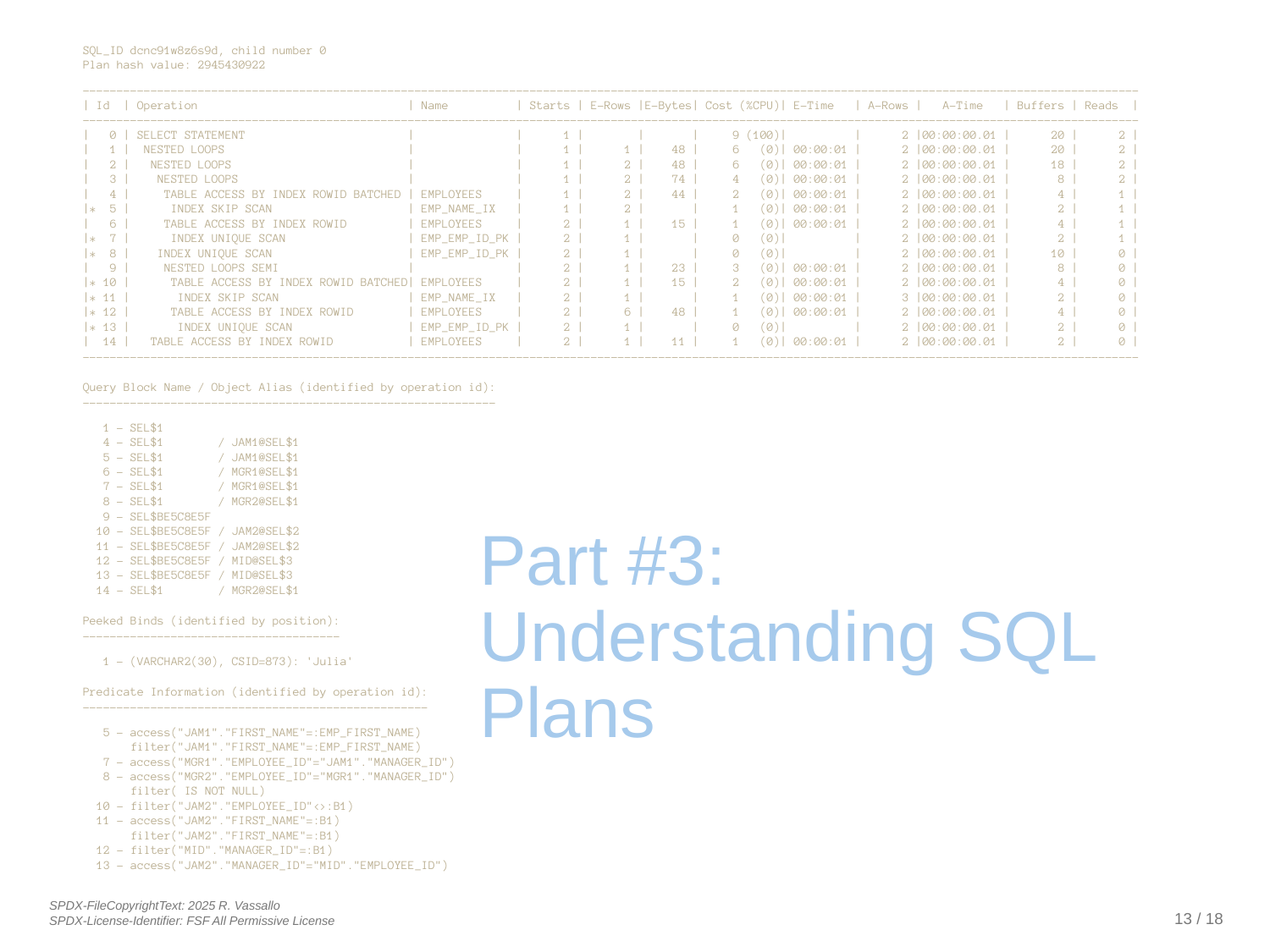

SQL_ID dcnc91w8z6s9d, child number 0
Plan hash value: 2945430922
------------------------------------------------------------------------------------------------------------------------------------------------------------
| Id  | Operation                               | Name          | Starts | E-Rows |E-Bytes| Cost (%CPU)| E-Time   | A-Rows |   A-Time   | Buffers | Reads  |
------------------------------------------------------------------------------------------------------------------------------------------------------------
|   0 | SELECT STATEMENT                        |               |      1 |        |       |     9 (100)|          |      2 |00:00:00.01 |      20 |      2 |
|   1 |  NESTED LOOPS                           |               |      1 |      1 |    48 |     6   (0)| 00:00:01 |      2 |00:00:00.01 |      20 |      2 |
|   2 |   NESTED LOOPS                          |               |      1 |      2 |    48 |     6   (0)| 00:00:01 |      2 |00:00:00.01 |      18 |      2 |
|   3 |    NESTED LOOPS                         |               |      1 |      2 |    74 |     4   (0)| 00:00:01 |      2 |00:00:00.01 |       8 |      2 |
|   4 |     TABLE ACCESS BY INDEX ROWID BATCHED | EMPLOYEES     |      1 |      2 |    44 |     2   (0)| 00:00:01 |      2 |00:00:00.01 |       4 |      1 |
|*  5 |      INDEX SKIP SCAN                    | EMP_NAME_IX   |      1 |      2 |       |     1   (0)| 00:00:01 |      2 |00:00:00.01 |       2 |      1 |
|   6 |     TABLE ACCESS BY INDEX ROWID         | EMPLOYEES     |      2 |      1 |    15 |     1   (0)| 00:00:01 |      2 |00:00:00.01 |       4 |      1 |
|*  7 |      INDEX UNIQUE SCAN                  | EMP_EMP_ID_PK |      2 |      1 |       |     0   (0)|          |      2 |00:00:00.01 |       2 |      1 |
|*  8 |    INDEX UNIQUE SCAN                    | EMP_EMP_ID_PK |      2 |      1 |       |     0   (0)|          |      2 |00:00:00.01 |      10 |      0 |
|   9 |     NESTED LOOPS SEMI                   |               |      2 |      1 |    23 |     3   (0)| 00:00:01 |      2 |00:00:00.01 |       8 |      0 |
|* 10 |      TABLE ACCESS BY INDEX ROWID BATCHED| EMPLOYEES     |      2 |      1 |    15 |     2   (0)| 00:00:01 |      2 |00:00:00.01 |       4 |      0 |
|* 11 |       INDEX SKIP SCAN                   | EMP_NAME_IX   |      2 |      1 |       |     1   (0)| 00:00:01 |      3 |00:00:00.01 |       2 |      0 |
|* 12 |      TABLE ACCESS BY INDEX ROWID        | EMPLOYEES     |      2 |      6 |    48 |     1   (0)| 00:00:01 |      2 |00:00:00.01 |       4 |      0 |
|* 13 |       INDEX UNIQUE SCAN                 | EMP_EMP_ID_PK |      2 |      1 |       |     0   (0)|          |      2 |00:00:00.01 |       2 |      0 |
|  14 |   TABLE ACCESS BY INDEX ROWID           | EMPLOYEES     |      2 |      1 |    11 |     1   (0)| 00:00:01 |      2 |00:00:00.01 |       2 |      0 |
------------------------------------------------------------------------------------------------------------------------------------------------------------
Query Block Name / Object Alias (identified by operation id):
-------------------------------------------------------------
   1 - SEL$1
   4 - SEL$1        / JAM1@SEL$1
   5 - SEL$1        / JAM1@SEL$1
   6 - SEL$1        / MGR1@SEL$1
   7 - SEL$1        / MGR1@SEL$1
   8 - SEL$1        / MGR2@SEL$1
   9 - SEL$BE5C8E5F
  10 - SEL$BE5C8E5F / JAM2@SEL$2
  11 - SEL$BE5C8E5F / JAM2@SEL$2
  12 - SEL$BE5C8E5F / MID@SEL$3
  13 - SEL$BE5C8E5F / MID@SEL$3
  14 - SEL$1        / MGR2@SEL$1
Peeked Binds (identified by position):
--------------------------------------
   1 - (VARCHAR2(30), CSID=873): 'Julia'
Predicate Information (identified by operation id):
---------------------------------------------------
   5 - access("JAM1"."FIRST_NAME"=:EMP_FIRST_NAME)
       filter("JAM1"."FIRST_NAME"=:EMP_FIRST_NAME)
   7 - access("MGR1"."EMPLOYEE_ID"="JAM1"."MANAGER_ID")
   8 - access("MGR2"."EMPLOYEE_ID"="MGR1"."MANAGER_ID")
       filter( IS NOT NULL)
  10 - filter("JAM2"."EMPLOYEE_ID"<>:B1)
  11 - access("JAM2"."FIRST_NAME"=:B1)
       filter("JAM2"."FIRST_NAME"=:B1)
  12 - filter("MID"."MANAGER_ID"=:B1)
  13 - access("JAM2"."MANAGER_ID"="MID"."EMPLOYEE_ID")
Part #3: Understanding SQL Plans
13 / 18
SPDX-FileCopyrightText: 2025 R. Vassallo
SPDX-License-Identifier: FSF All Permissive License